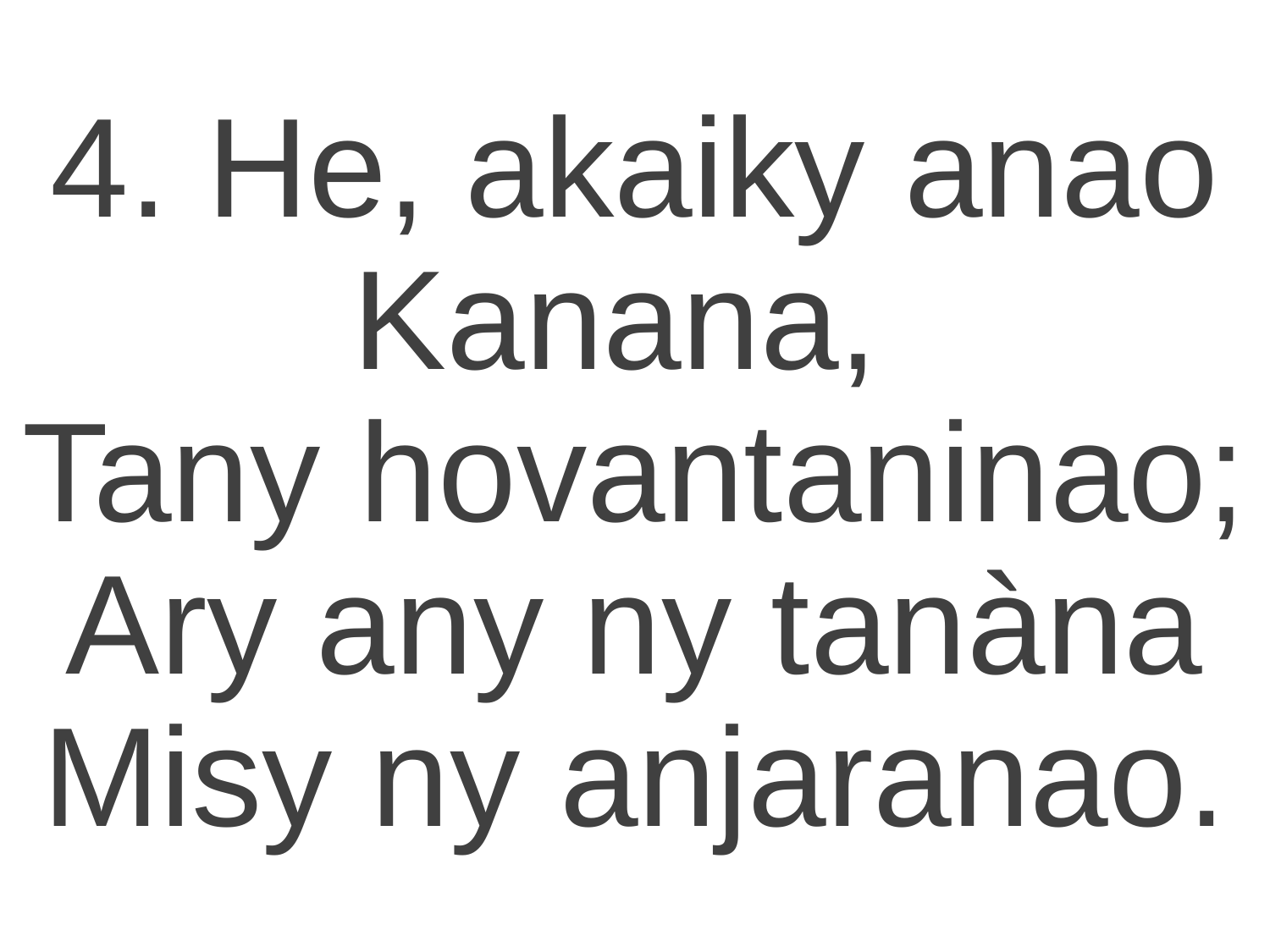

4. He, akaiky anao Kanana,
Tany hovantaninao;
Ary any ny tanàna
Misy ny anjaranao.